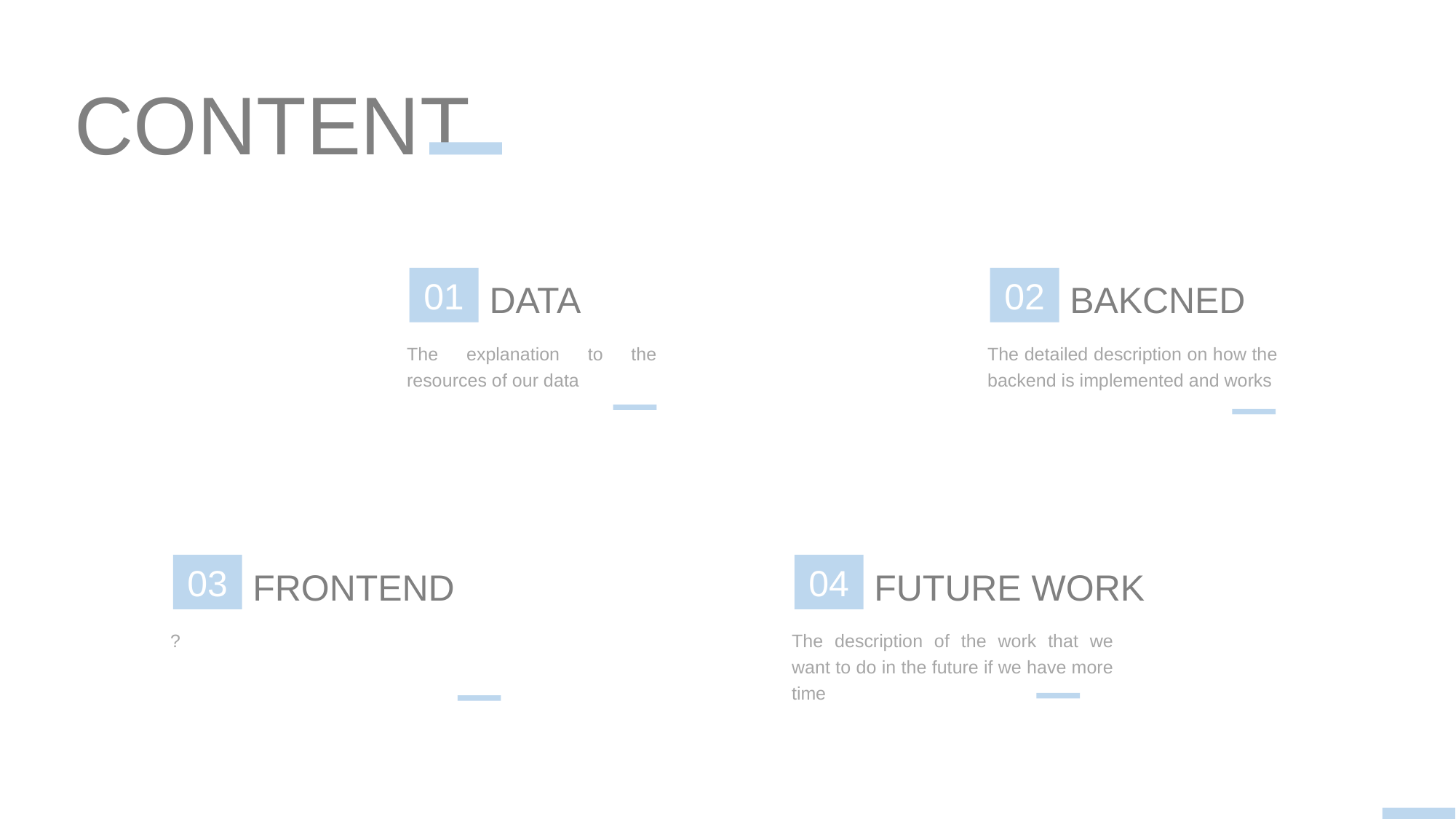

CONTENT

01
02
DATA
BAKCNED
The explanation to the resources of our data
The detailed description on how the backend is implemented and works

03
04
FRONTEND
FUTURE WORK
?
The description of the work that we want to do in the future if we have more time